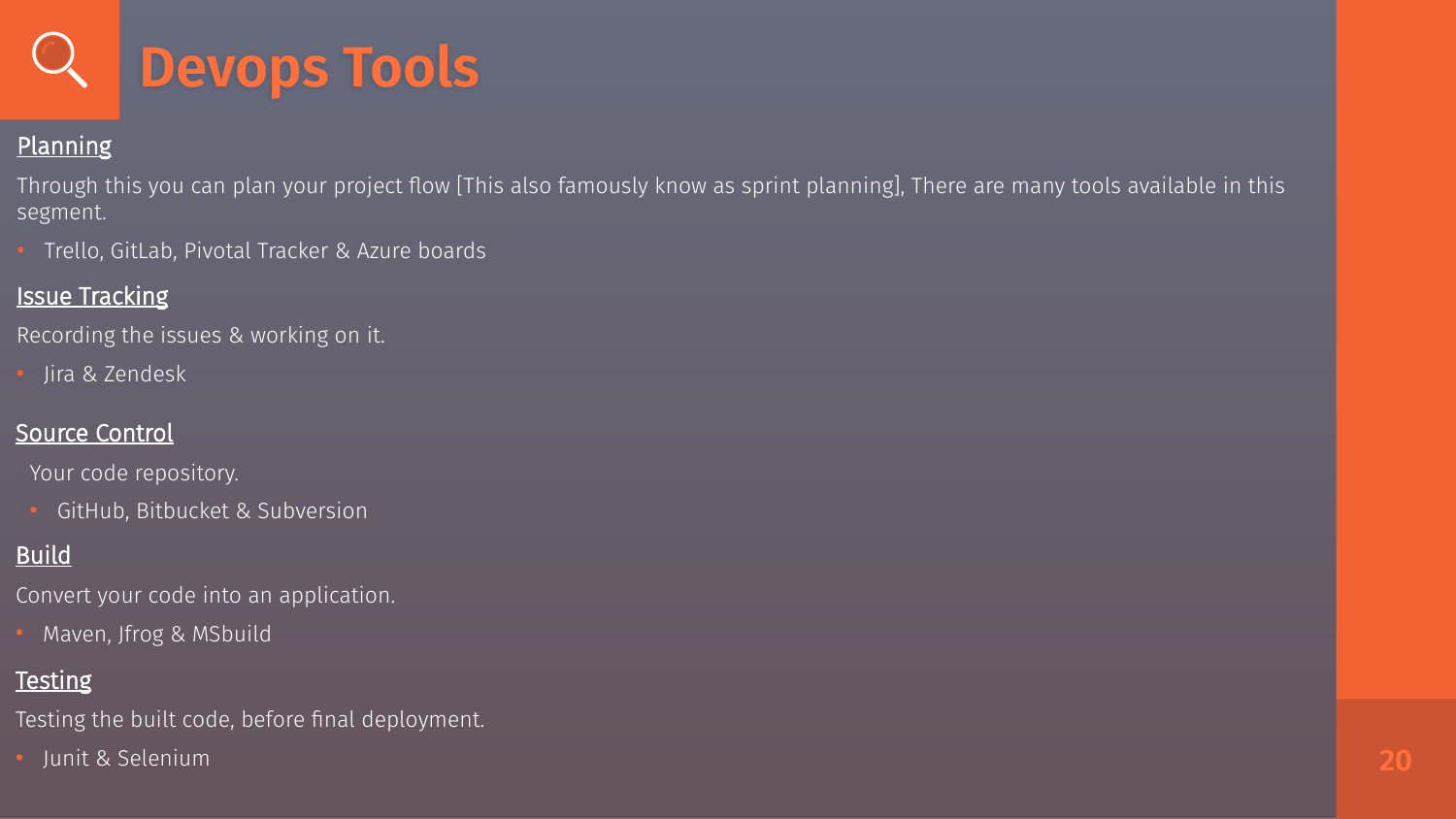

# Devops Tools
Planning
Through this you can plan your project flow [This also famously know as sprint planning], There are many tools available in this segment.
Trello, GitLab, Pivotal Tracker & Azure boards

Issue Tracking
Recording the issues & working on it.
Jira & Zendesk
Source Control
Your code repository.
GitHub, Bitbucket & Subversion
Build
Convert your code into an application.
Maven, Jfrog & MSbuild
Testing
Testing the built code, before final deployment.
Junit & Selenium
20